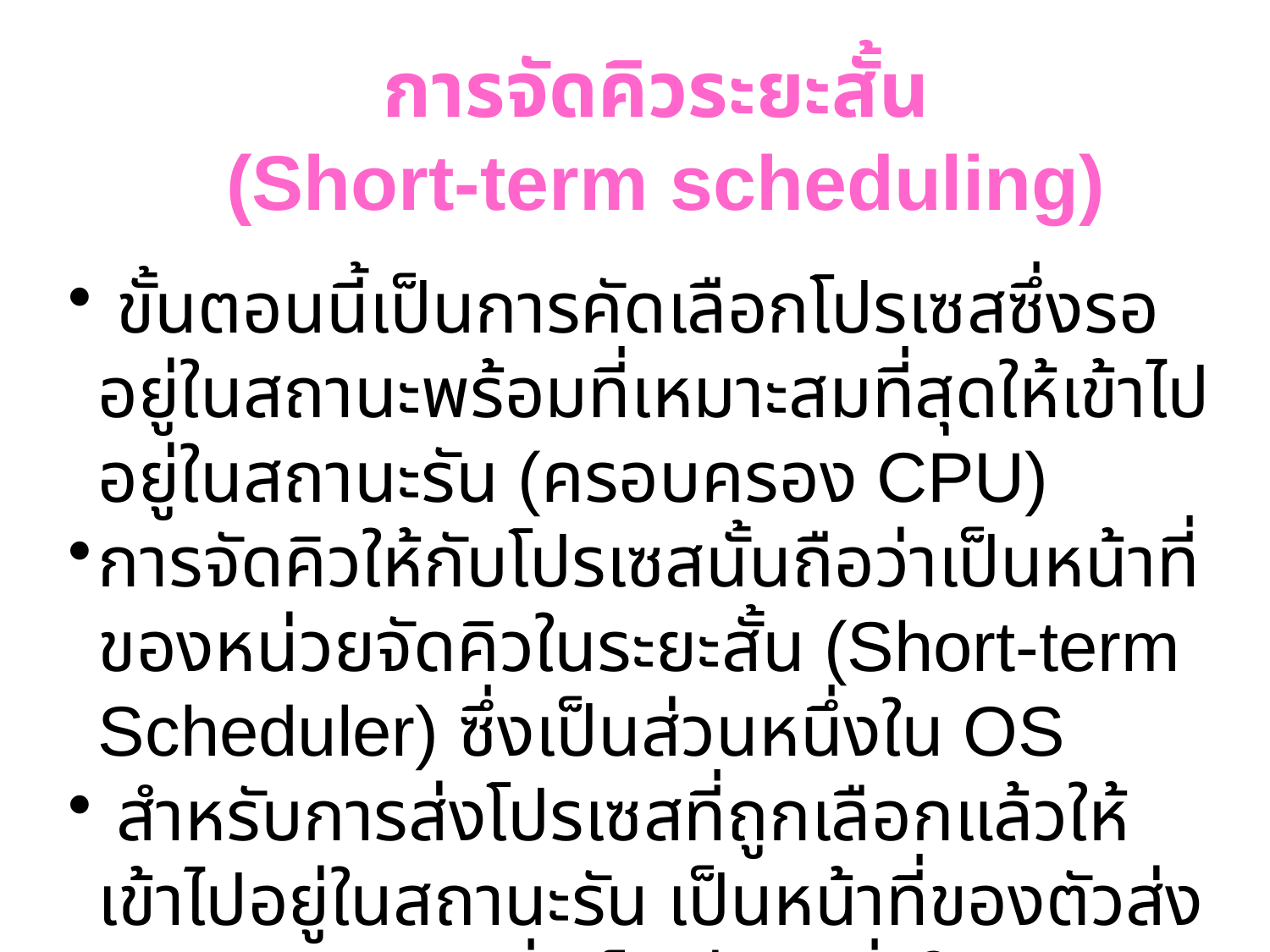

การจัดคิวระยะสั้น
 (Short-term scheduling)

 ขั้นตอนนี้เป็นการคัดเลือกโปรเซสซึ่งรออยู่ในสถานะพร้อมที่เหมาะสมที่สุดให้เข้าไปอยู่ในสถานะรัน (ครอบครอง CPU)
การจัดคิวให้กับโปรเซสนั้นถือว่าเป็นหน้าที่ ของหน่วยจัดคิวในระยะสั้น (Short-term Scheduler) ซึ่งเป็นส่วนหนึ่งใน OS
 สำหรับการส่งโปรเซสที่ถูกเลือกแล้วให้เข้าไปอยู่ในสถานะรัน เป็นหน้าที่ของตัวส่ง (Dispatcher) ซึ่งเป็นส่วนหนึ่งใน OS